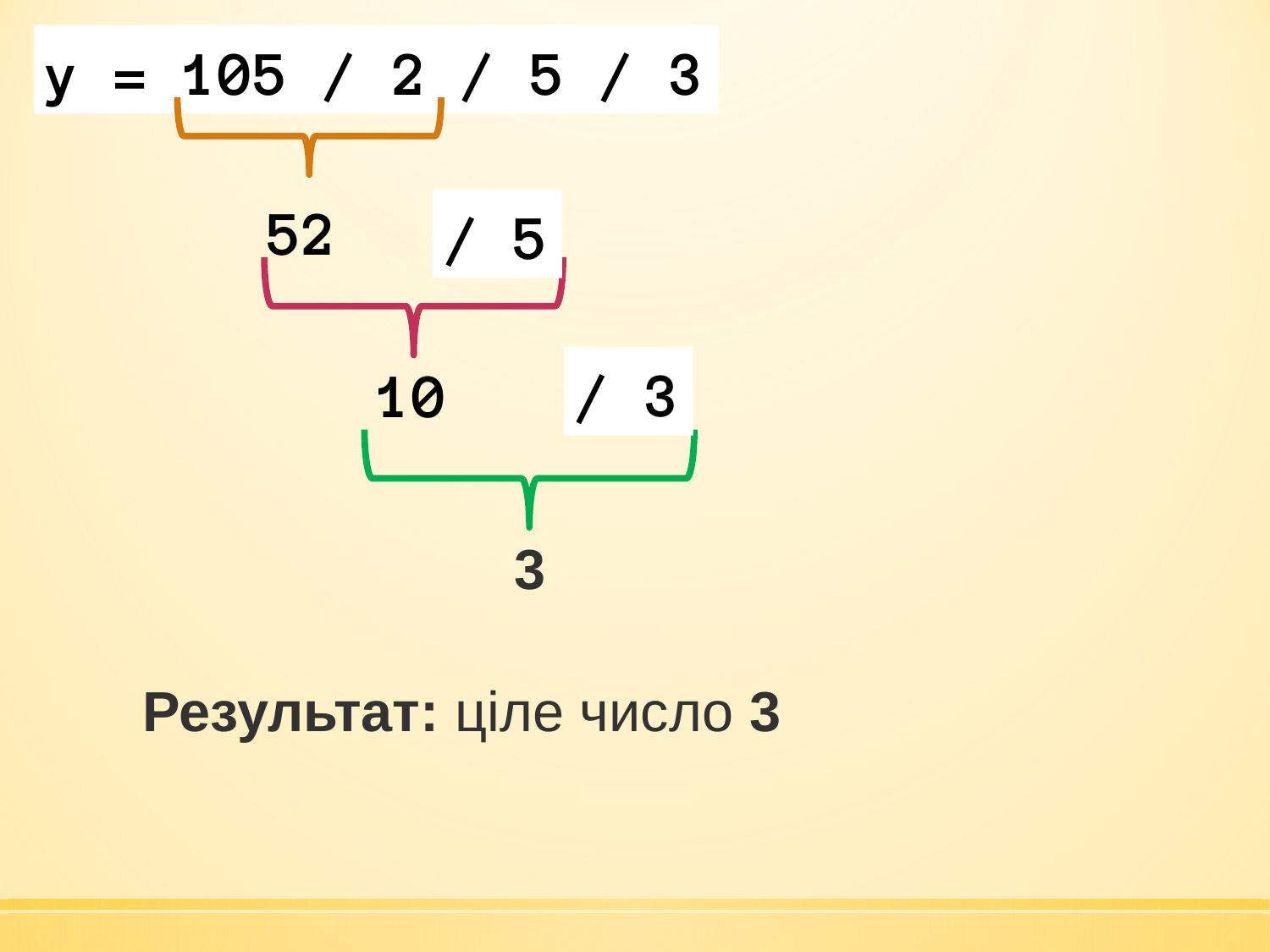

y = 105 / 2 / 5 / 3

52
/ 5

/ 3
10
3
Результат: ціле число 3